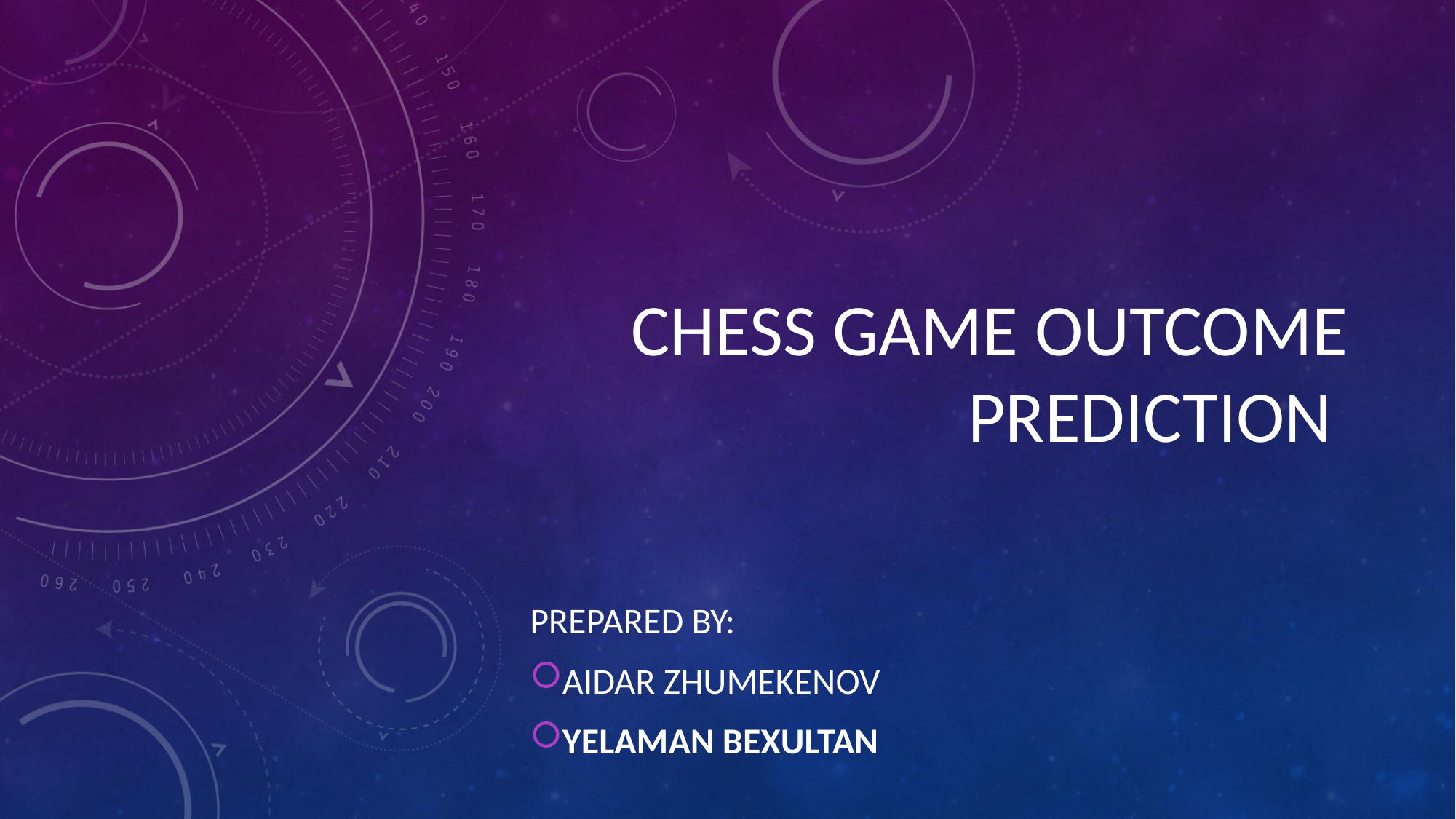

# Chess game outcome prediction
Prepared by:
Aidar Zhumekenov
Yelaman Bexultan